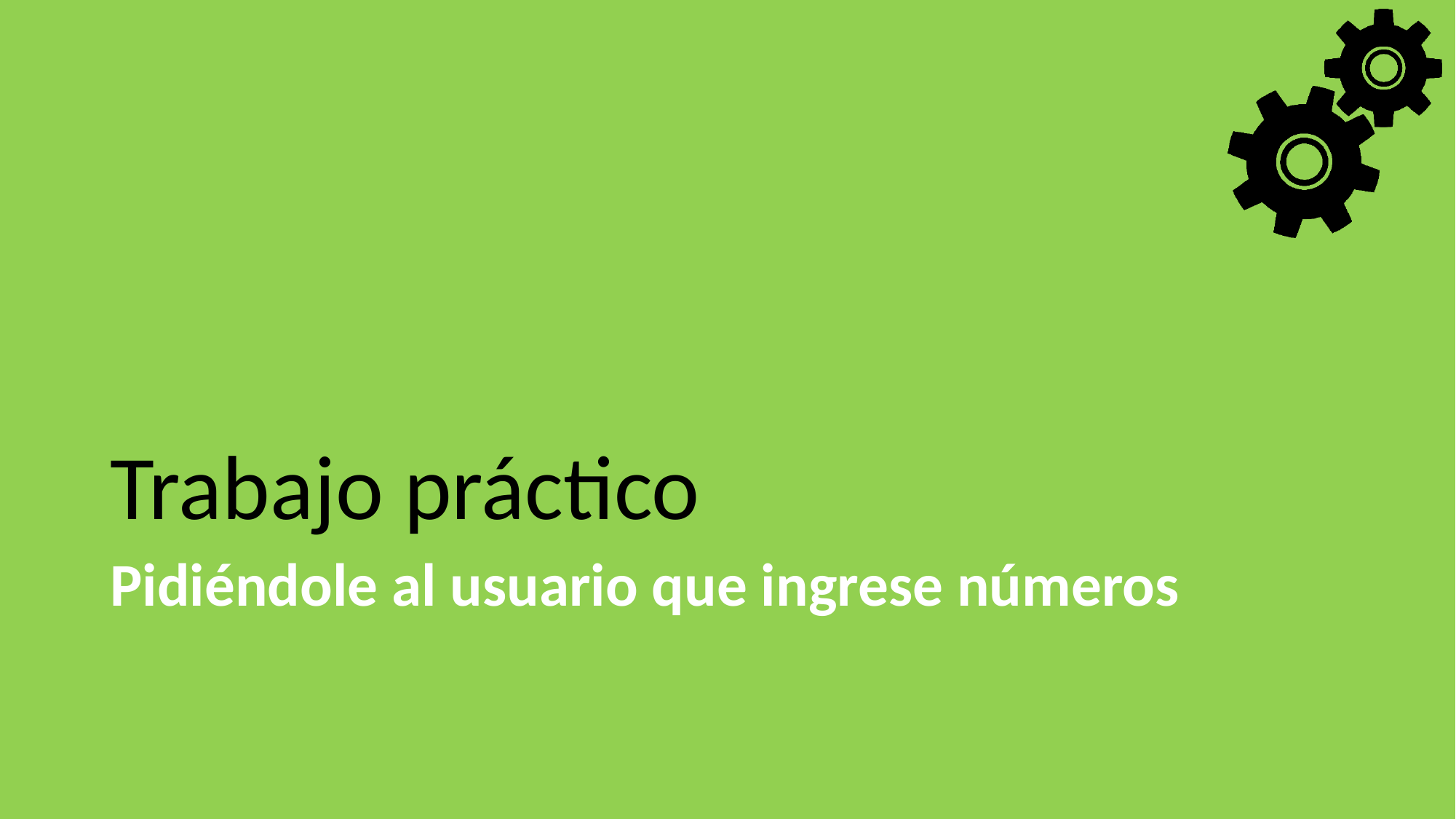

# Trabajo práctico
Pidiéndole al usuario que ingrese números